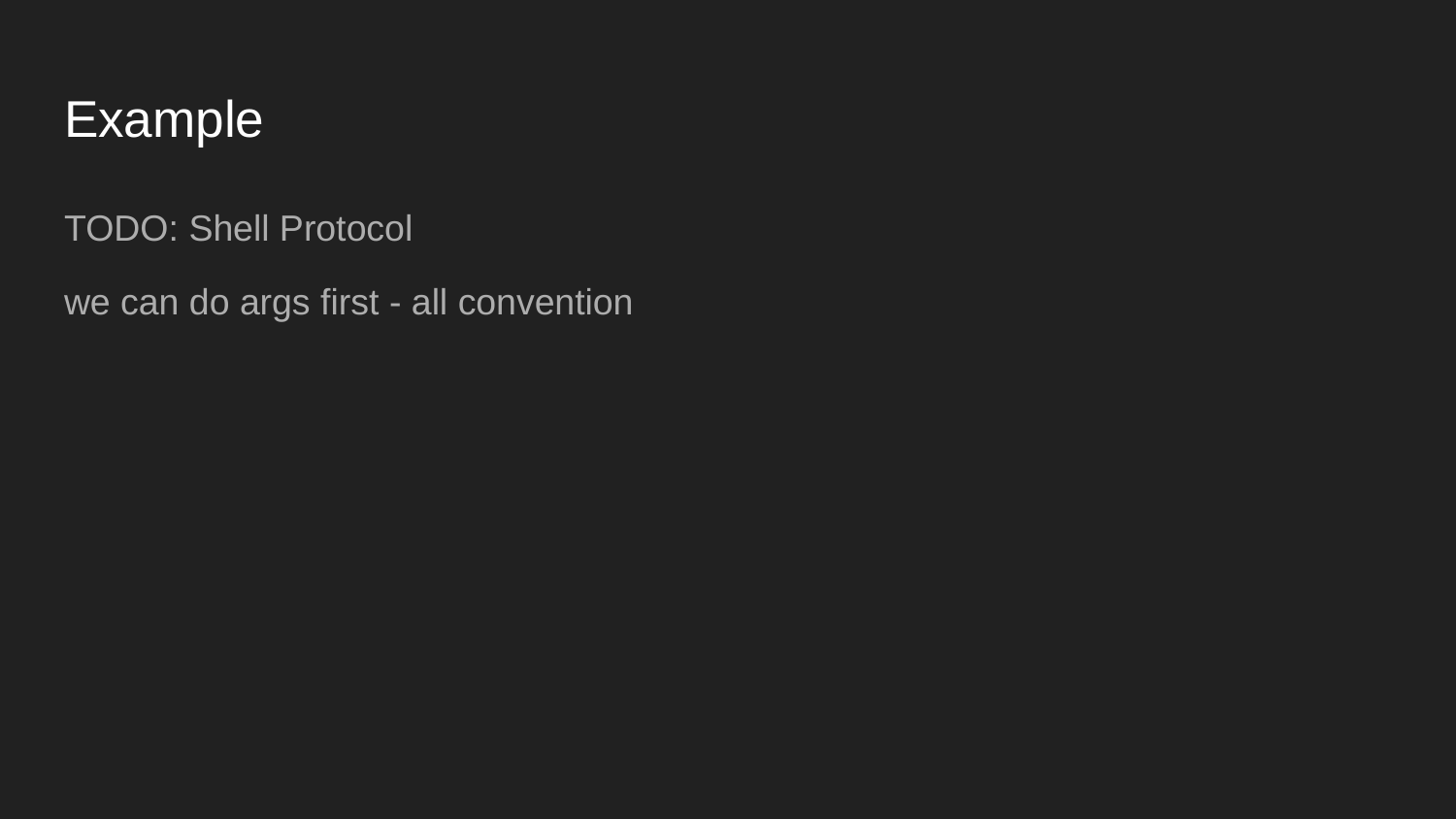

# Example
TODO: Shell Protocol
we can do args first - all convention